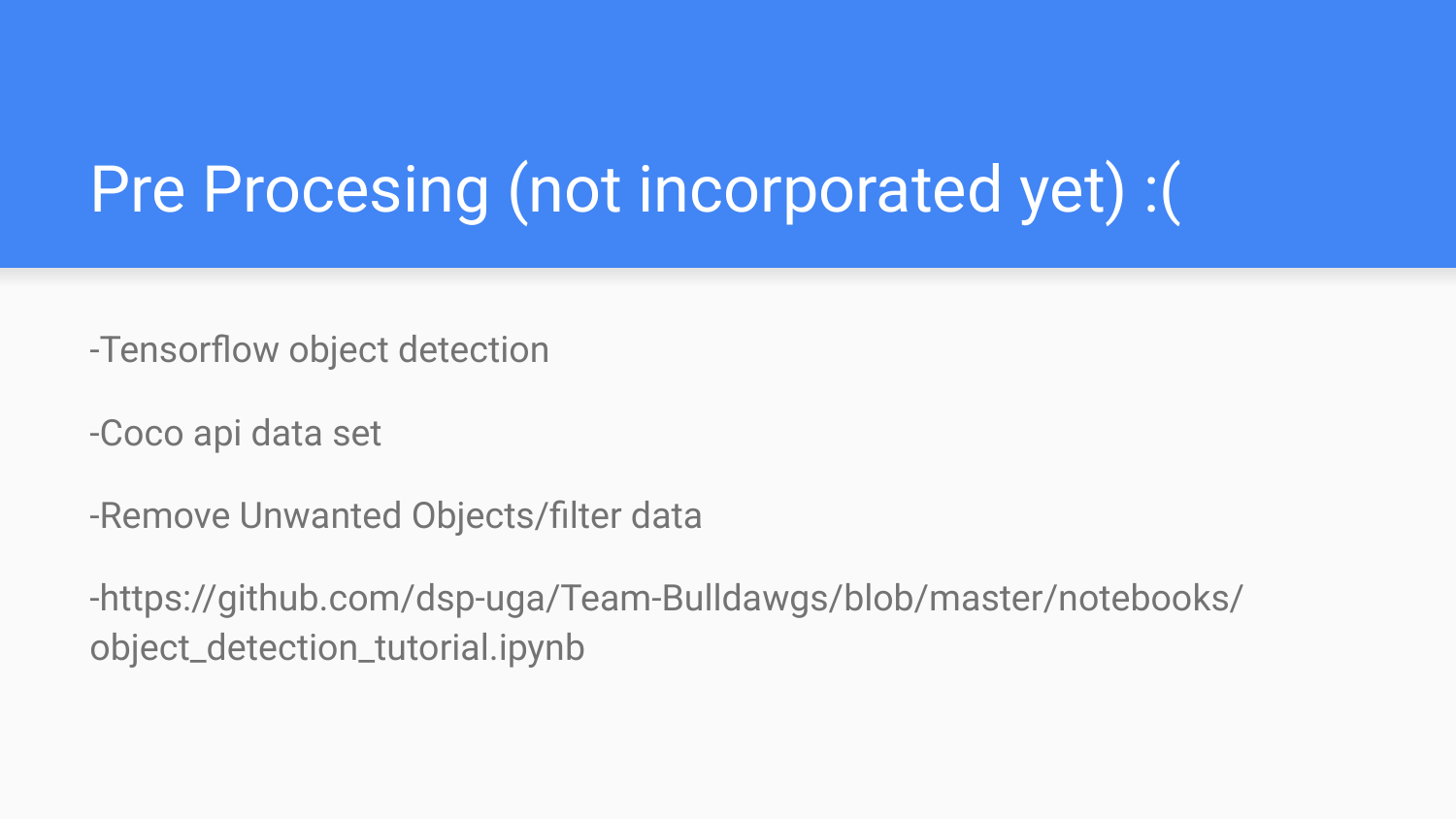

# Pre Procesing (not incorporated yet) :(
-Tensorflow object detection
-Coco api data set
-Remove Unwanted Objects/filter data
-https://github.com/dsp-uga/Team-Bulldawgs/blob/master/notebooks/object_detection_tutorial.ipynb